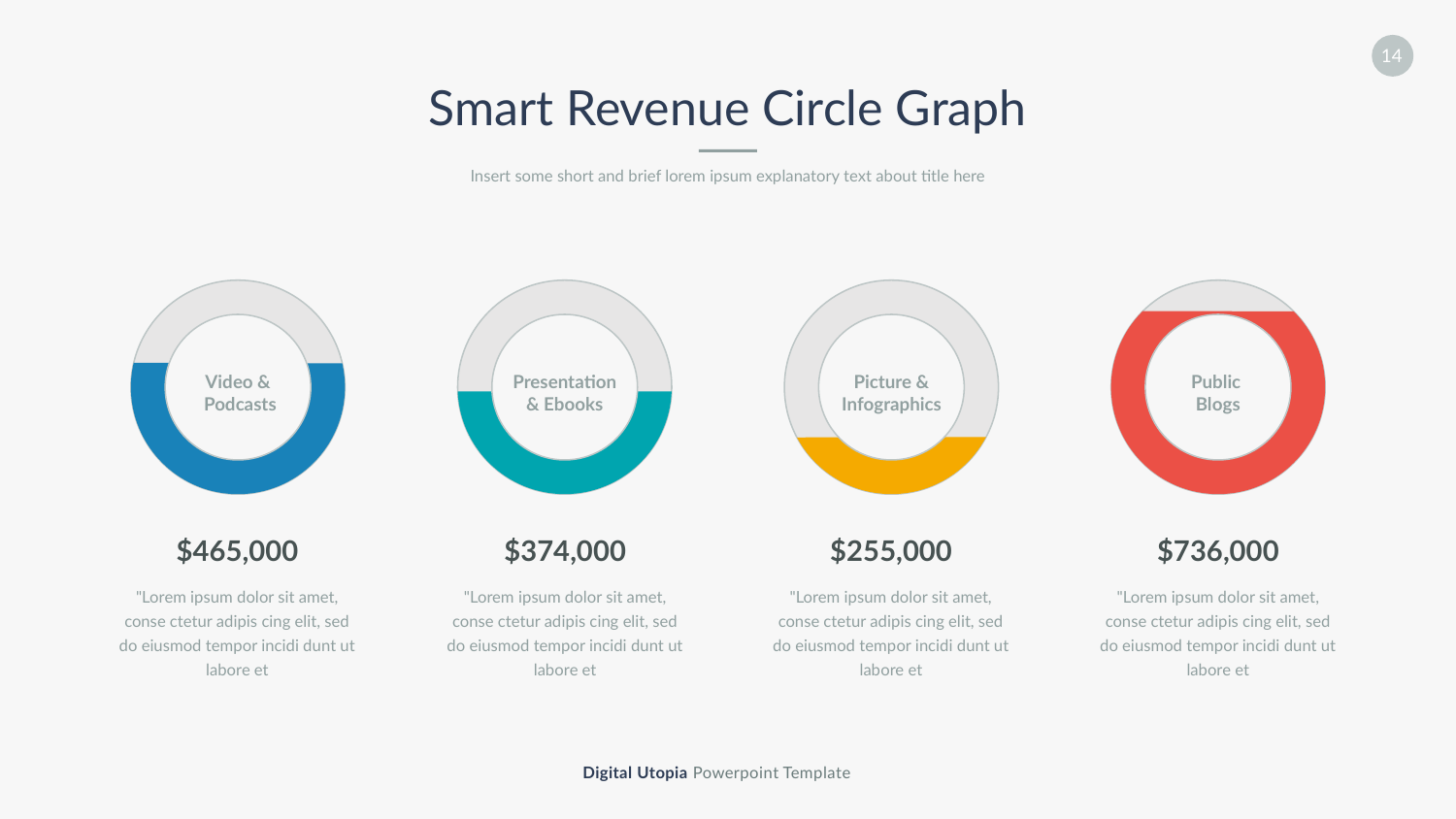

Smart Revenue Circle Graph
Insert some short and brief lorem ipsum explanatory text about title here

Video &
 Podcasts
$465,000
"Lorem ipsum dolor sit amet, conse ctetur adipis cing elit, sed do eiusmod tempor incidi dunt ut labore et

Presentation
& Ebooks
$374,000
"Lorem ipsum dolor sit amet, conse ctetur adipis cing elit, sed do eiusmod tempor incidi dunt ut labore et

Picture & Infographics
$255,000
"Lorem ipsum dolor sit amet, conse ctetur adipis cing elit, sed do eiusmod tempor incidi dunt ut labore et

Public
Blogs
$736,000
"Lorem ipsum dolor sit amet, conse ctetur adipis cing elit, sed do eiusmod tempor incidi dunt ut labore et